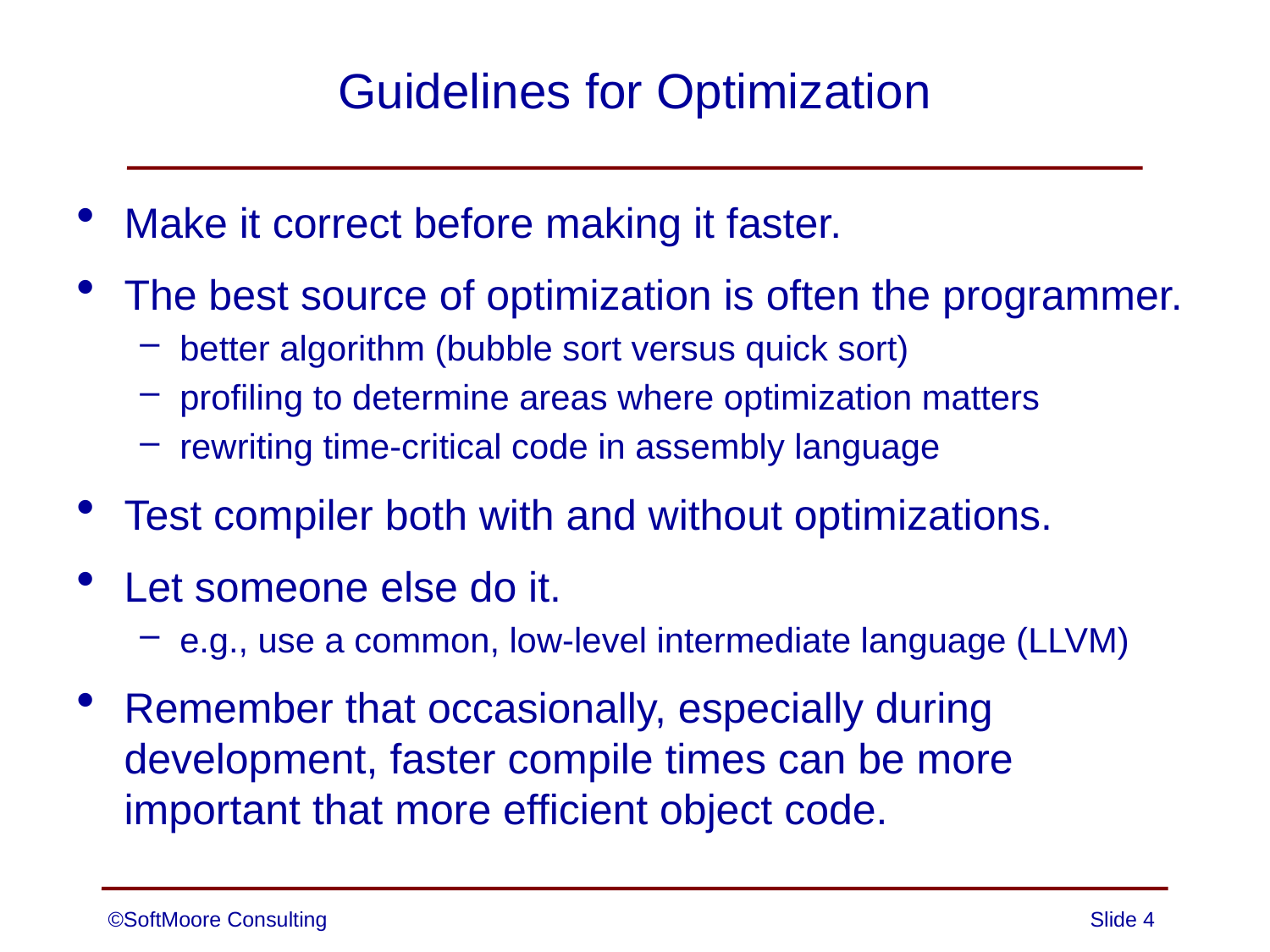

# Guidelines for Optimization
Make it correct before making it faster.
The best source of optimization is often the programmer.
better algorithm (bubble sort versus quick sort)
profiling to determine areas where optimization matters
rewriting time-critical code in assembly language
Test compiler both with and without optimizations.
Let someone else do it.
e.g., use a common, low-level intermediate language (LLVM)
Remember that occasionally, especially during development, faster compile times can be more important that more efficient object code.
©SoftMoore Consulting
Slide 4